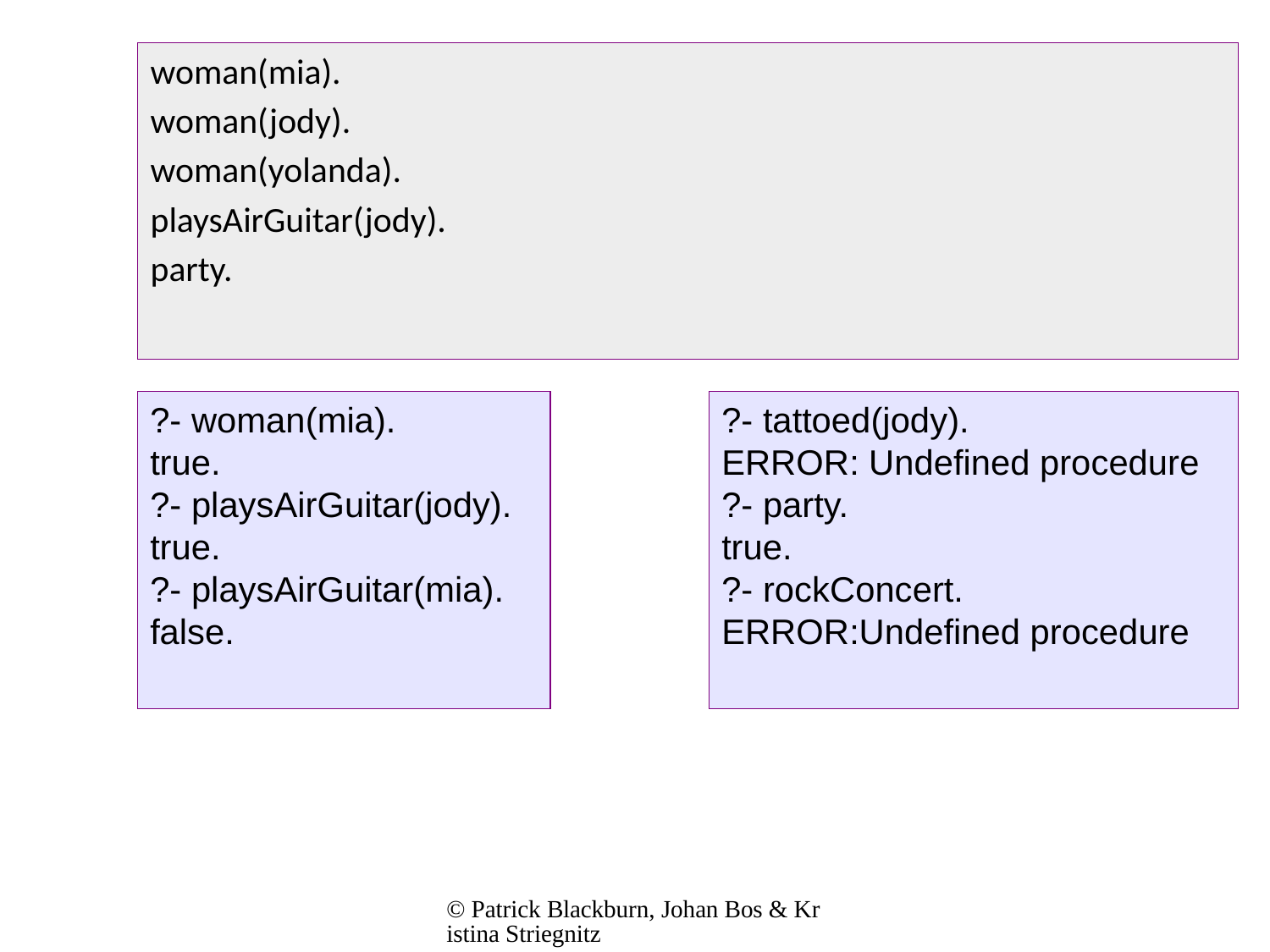

woman(mia).
woman(jody).
woman(yolanda).
playsAirGuitar(jody).
party.
?- woman(mia).
true.
?- playsAirGuitar(jody).
true.
?- playsAirGuitar(mia).
false.
?- tattoed(jody).
ERROR: Undefined procedure
?- party.
true.
?- rockConcert.
ERROR:Undefined procedure
© Patrick Blackburn, Johan Bos & Kristina Striegnitz